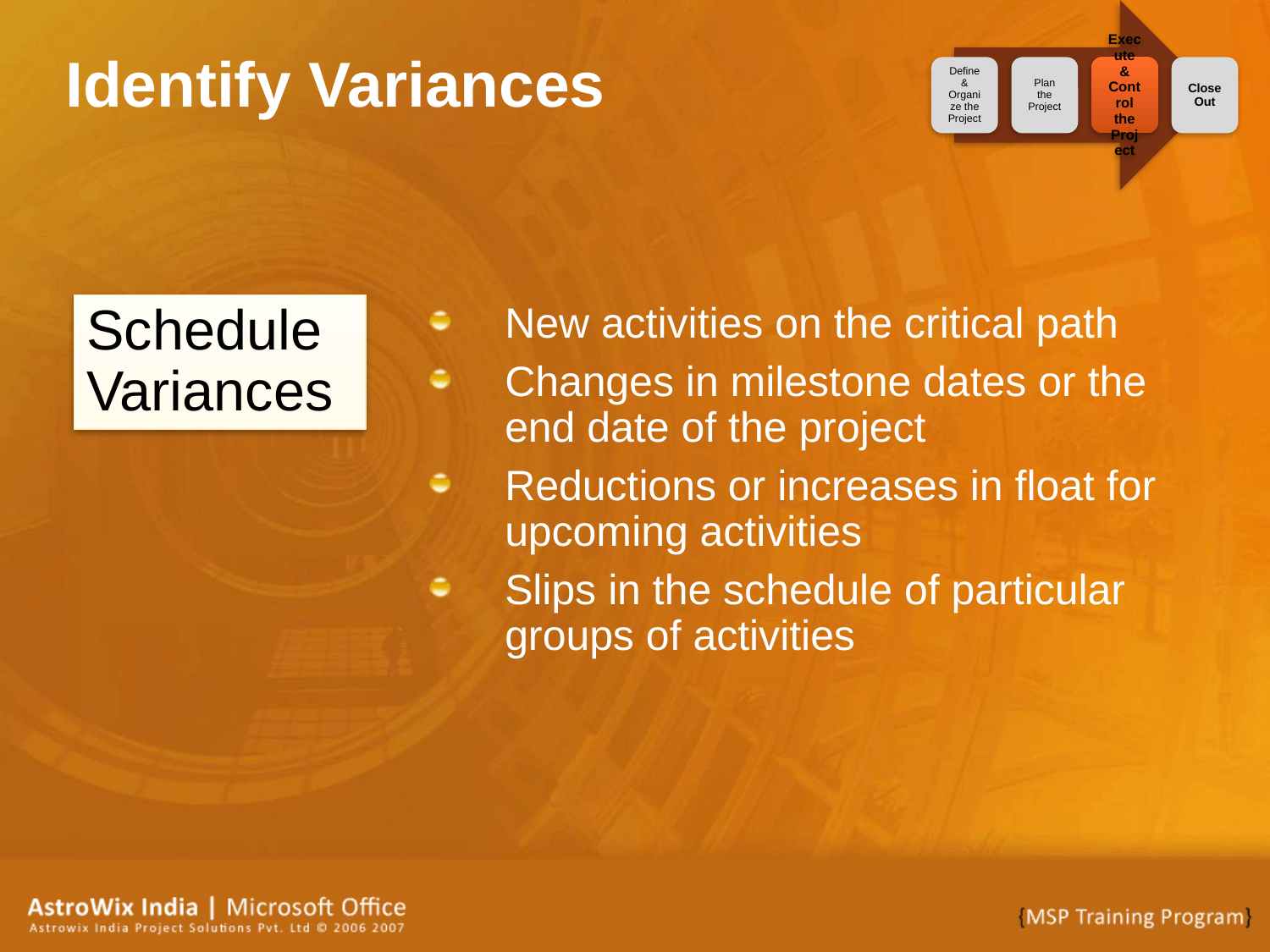

Define & Organize the Project
Plan the Project
Execute & Control the Project
Close Out
# Identify Variances
Schedule
Variances
New activities on the critical path
Changes in milestone dates or the end date of the project
Reductions or increases in float for upcoming activities
Slips in the schedule of particular groups of activities